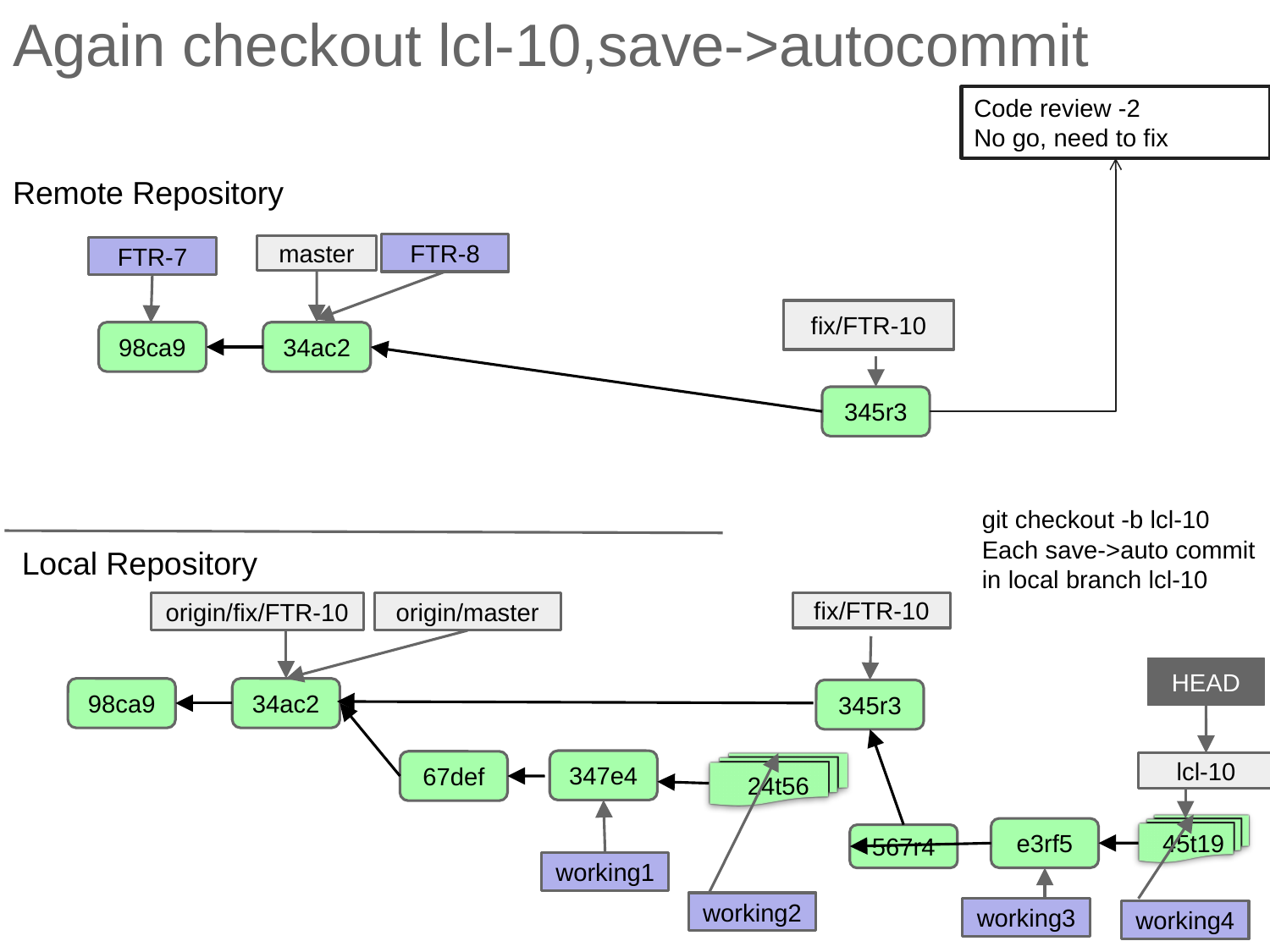

# Again checkout lcl-10,save->autocommit
Code review -2
No go, need to fix
Remote Repository
FTR-8
master
FTR-7
fix/FTR-10
98ca9
34ac2
345r3
git checkout -b lcl-10
Each save->auto commit
in local branch lcl-10
Local Repository
origin/fix/FTR-10
origin/master
fix/FTR-10
HEAD
98ca9
34ac2
345r3
347e4
67def
24t56
lcl-10
45t19
e3rf5
567r4
working1
working2
working3
working4
15